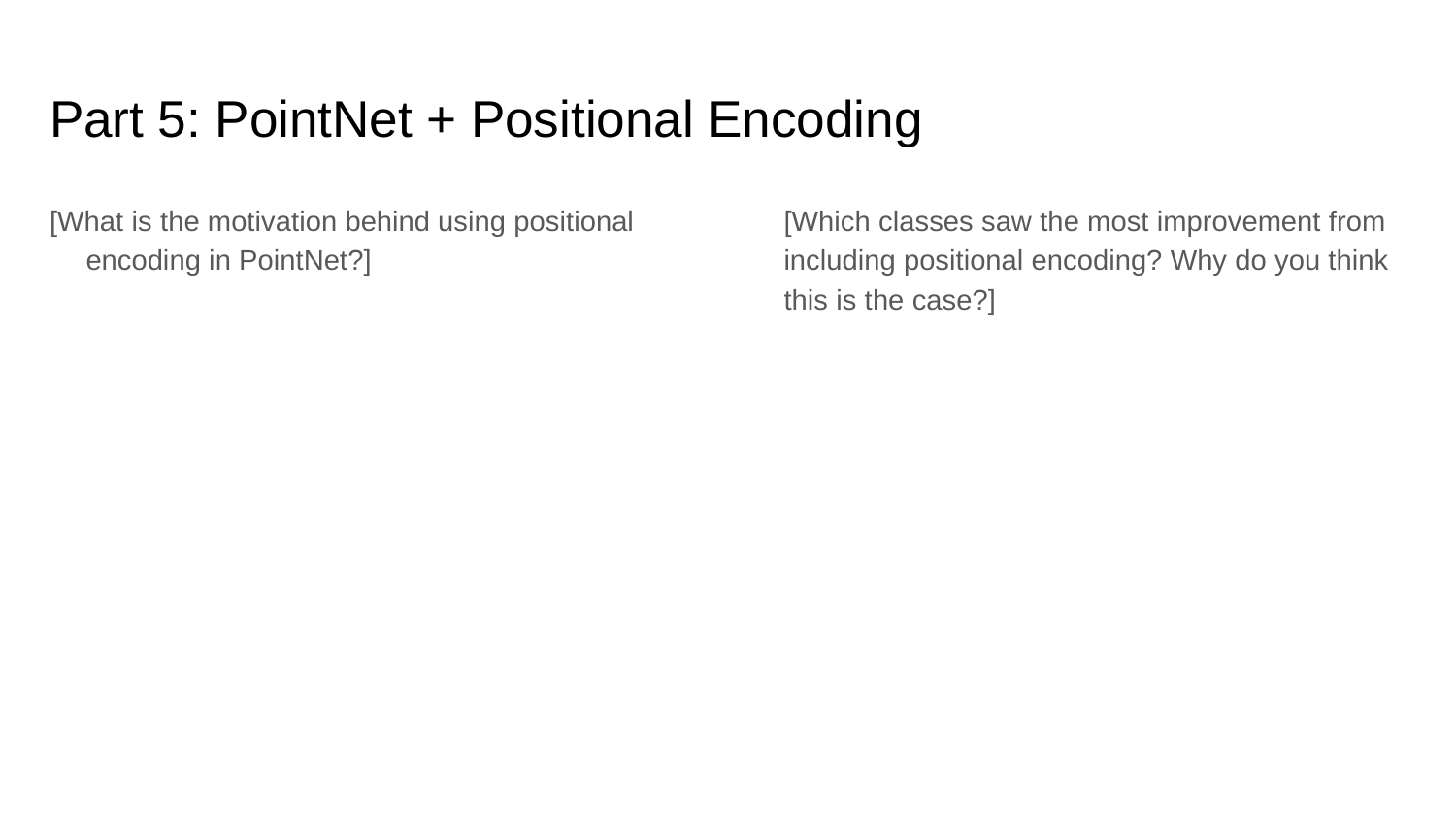

# Part 5: PointNet + Positional Encoding
[What is the motivation behind using positional encoding in PointNet?]
[Which classes saw the most improvement from including positional encoding? Why do you think this is the case?]